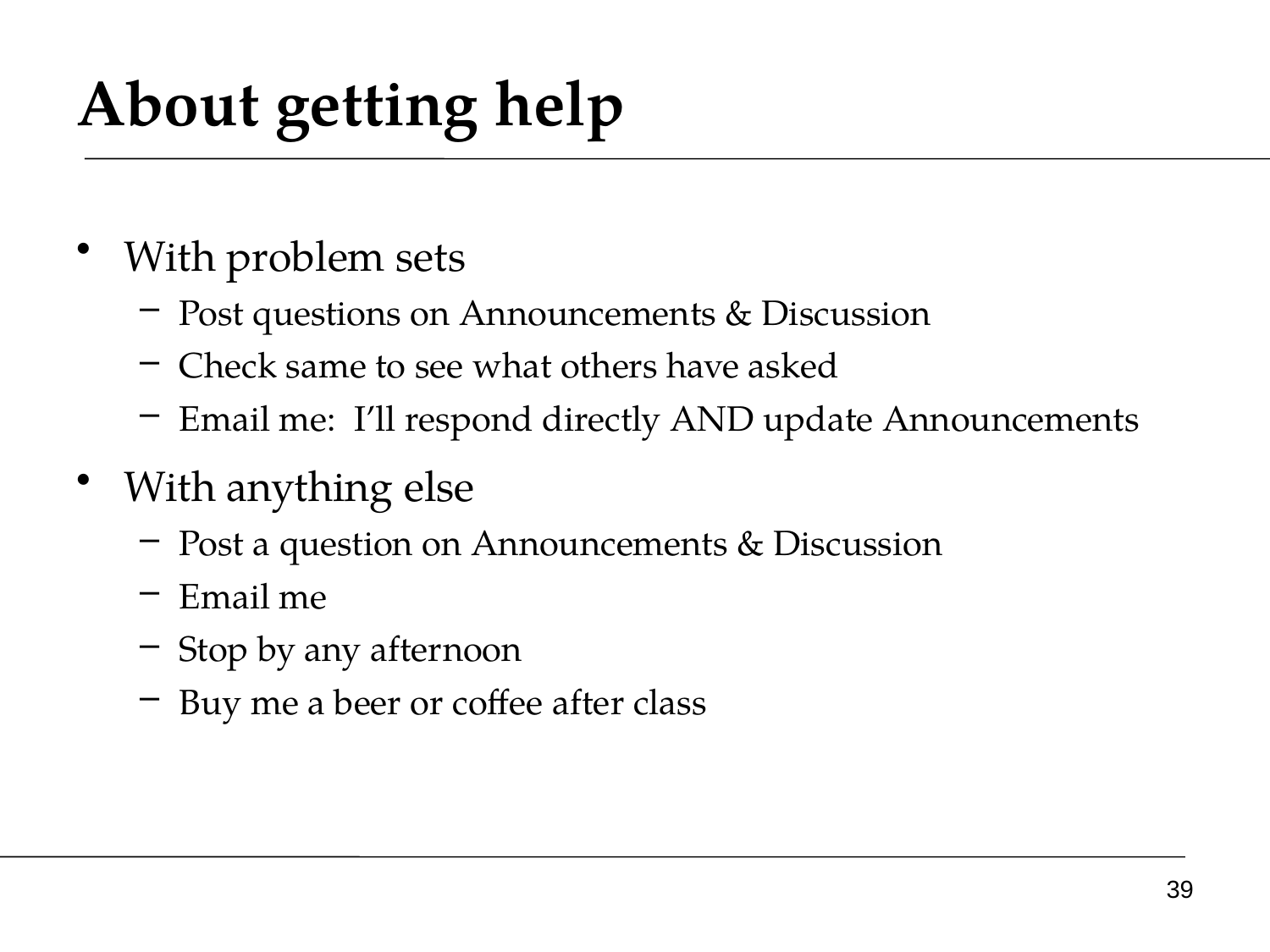

# About getting help
With problem sets
Post questions on Announcements & Discussion
Check same to see what others have asked
Email me:  I’ll respond directly AND update Announcements
With anything else
Post a question on Announcements & Discussion
Email me
Stop by any afternoon
Buy me a beer or coffee after class

39